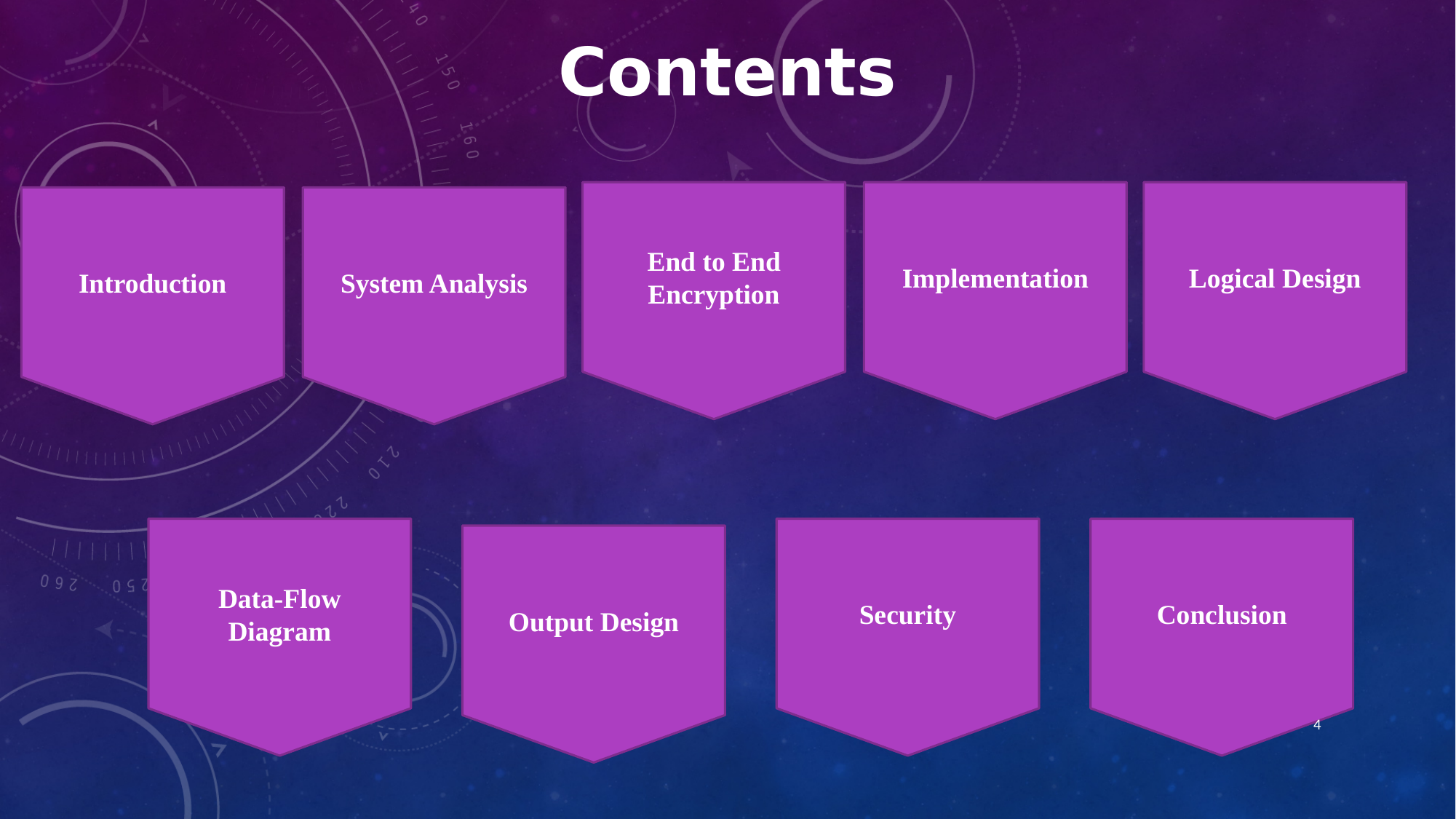

Contents
Implementation
End to End
Encryption
Logical Design
System Analysis
Introduction
Data-Flow
Diagram
Conclusion
Security
Output Design
4